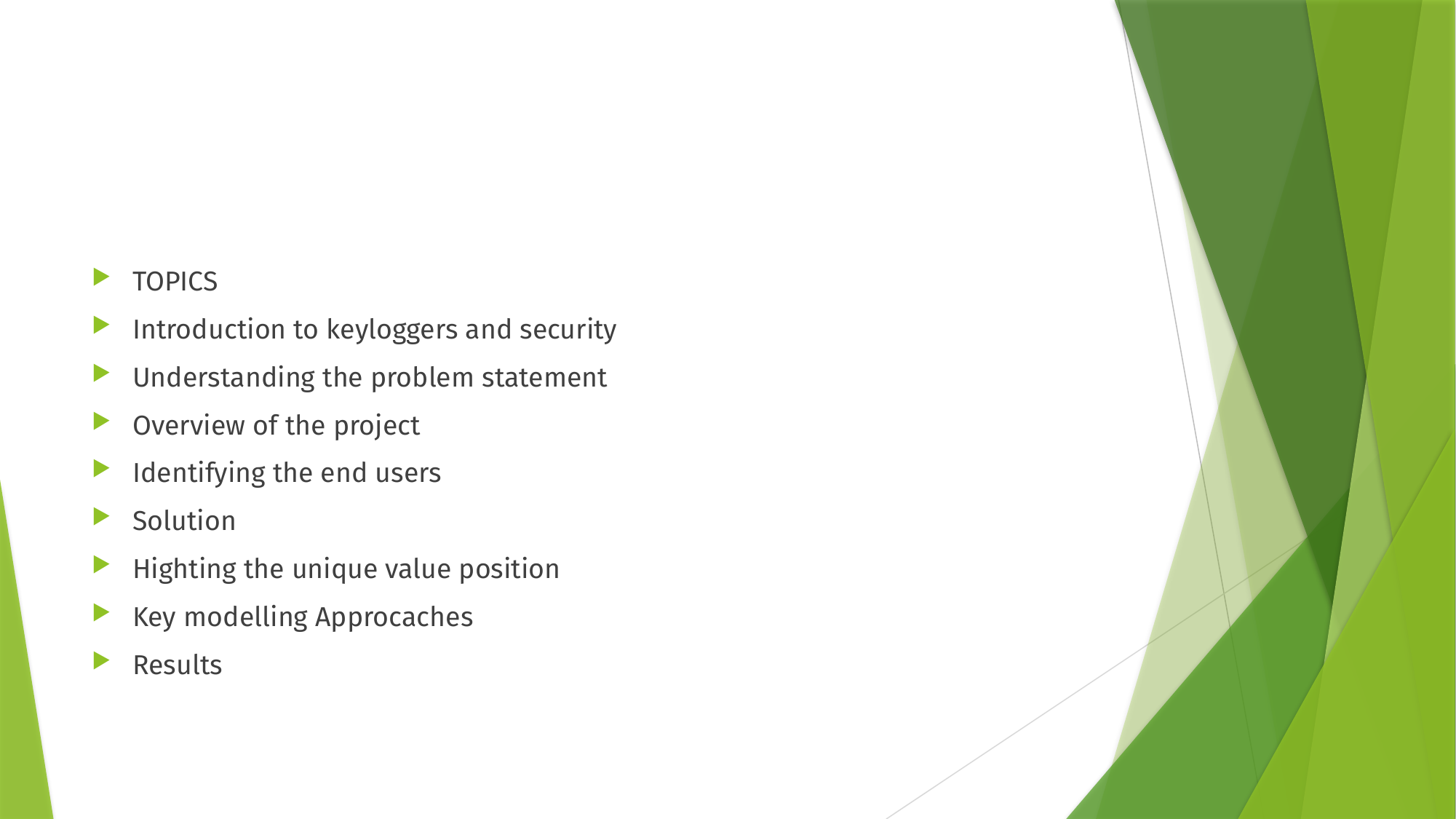

#
TOPICS
Introduction to keyloggers and security
Understanding the problem statement
Overview of the project
Identifying the end users
Solution
Highting the unique value position
Key modelling Approcaches
Results